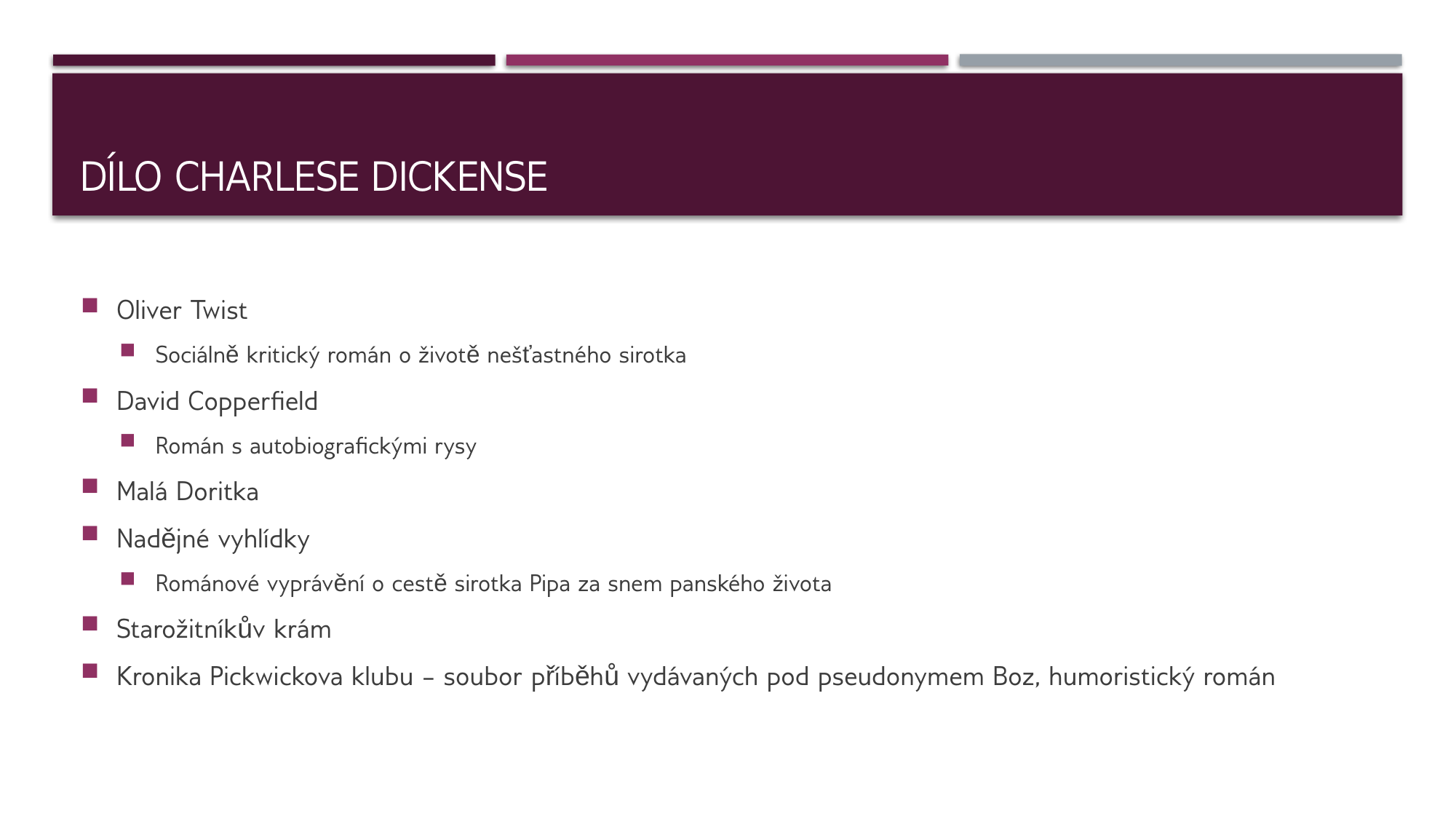

# Dílo Charlese Dickense
Oliver Twist
Sociálně kritický román o životě nešťastného sirotka
David Copperfield
Román s autobiografickými rysy
Malá Doritka
Nadějné vyhlídky
Románové vyprávění o cestě sirotka Pipa za snem panského života
Starožitníkův krám
Kronika Pickwickova klubu – soubor příběhů vydávaných pod pseudonymem Boz, humoristický román